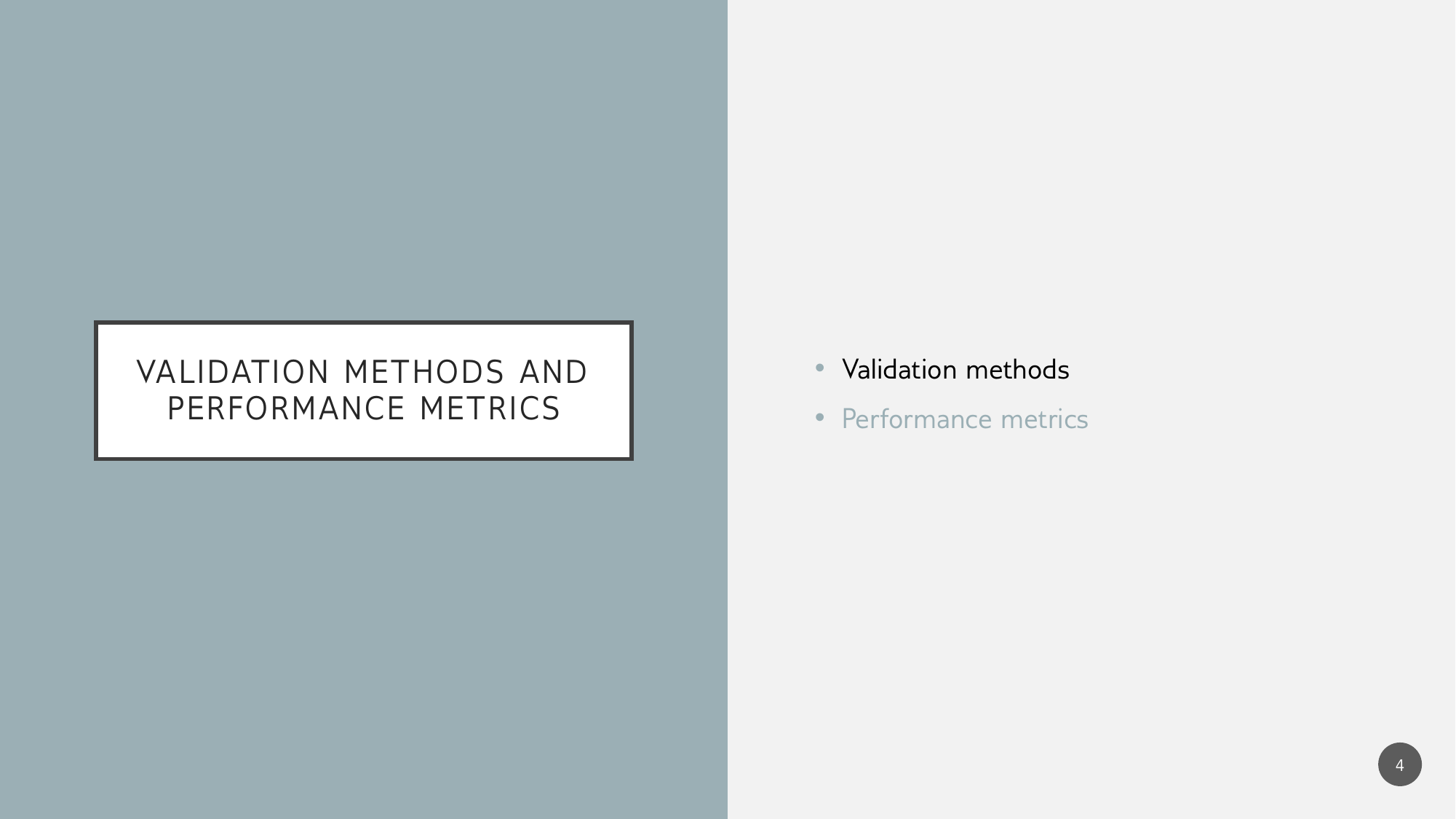

Validation methods
Performance metrics
# Validation Methods and performance metrics
4